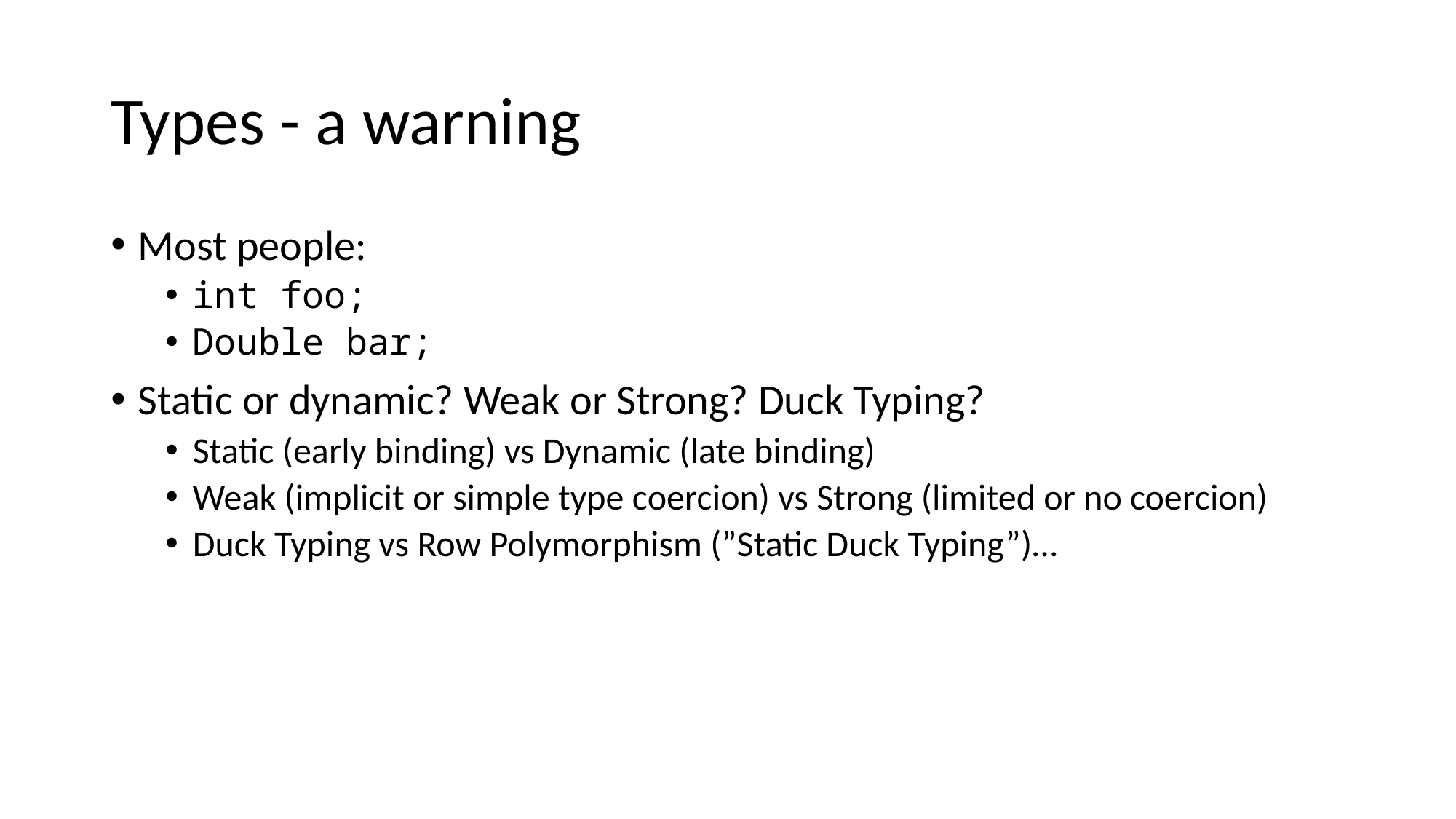

# Types - a warning
Most people:
int foo;
Double bar;
Static or dynamic? Weak or Strong? Duck Typing?
Static (early binding) vs Dynamic (late binding)
Weak (implicit or simple type coercion) vs Strong (limited or no coercion)
Duck Typing vs Row Polymorphism (”Static Duck Typing”)…